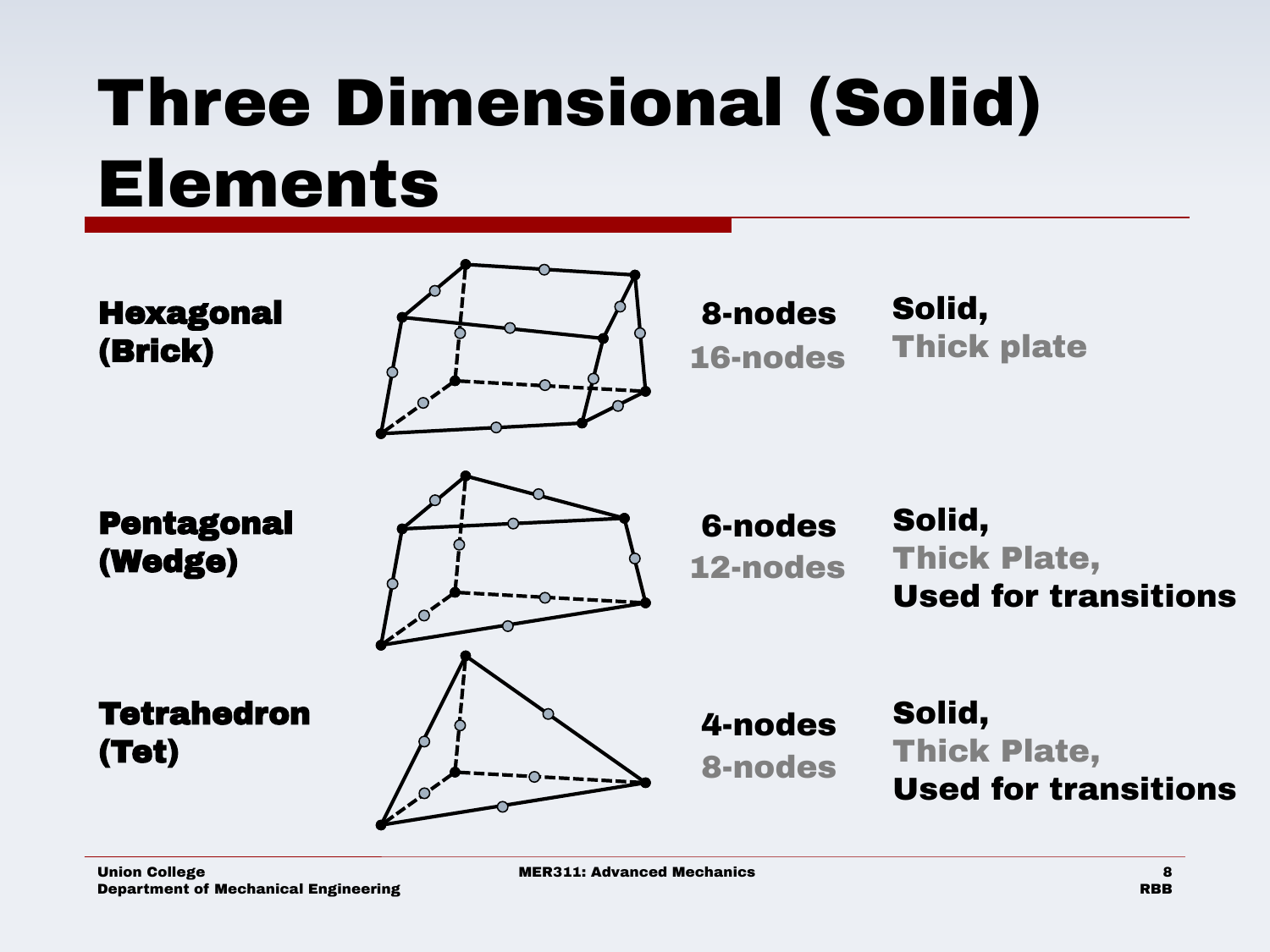

# Three Dimensional (Solid) Elements

Solid,
Thick plate
Hexagonal
(Brick)

8-nodes

16-nodes

Solid,
Thick Plate,
Used for transitions

Pentagonal
(Wedge)
6-nodes

12-nodes

Tetrahedron
(Tet)
Solid,
Thick Plate,
Used for transitions
4-nodes

8-nodes

8
RBB